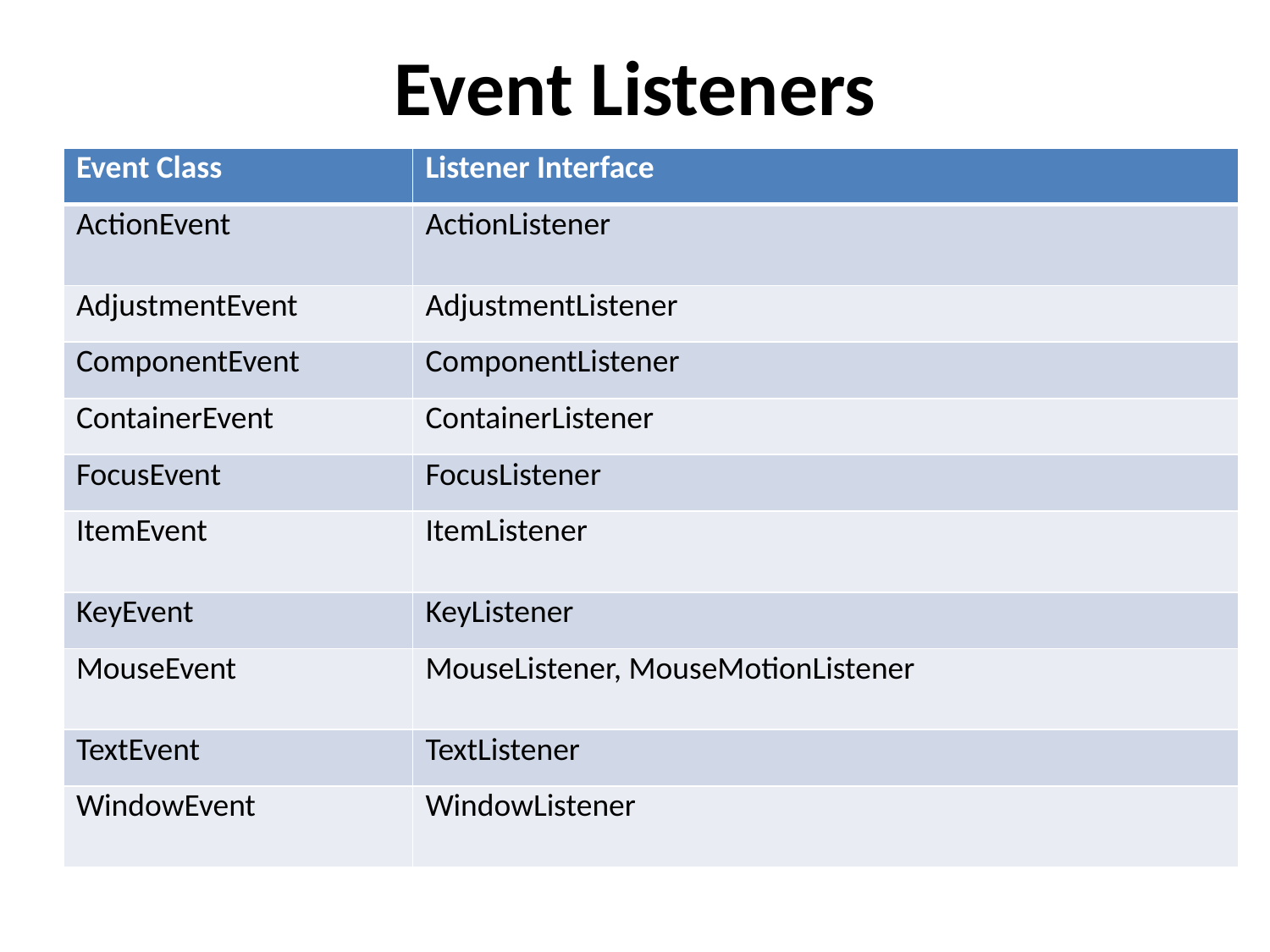

# Event Listeners
| Event Class | Listener Interface |
| --- | --- |
| ActionEvent | ActionListener |
| AdjustmentEvent | AdjustmentListener |
| ComponentEvent | ComponentListener |
| ContainerEvent | ContainerListener |
| FocusEvent | FocusListener |
| ItemEvent | ItemListener |
| KeyEvent | KeyListener |
| MouseEvent | MouseListener, MouseMotionListener |
| TextEvent | TextListener |
| WindowEvent | WindowListener |